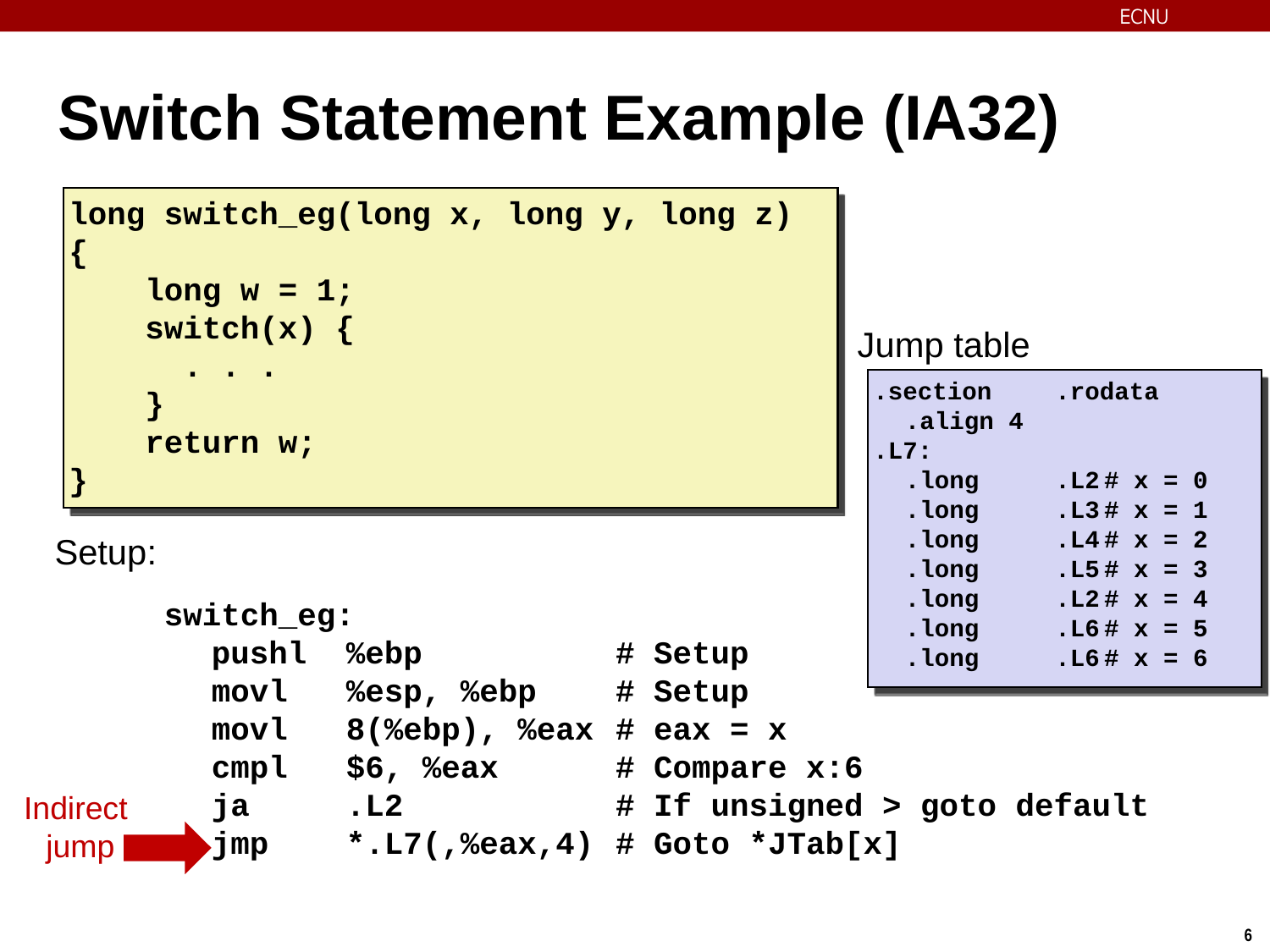

ECNU
# Switch Statement Example (IA32)
long switch_eg(long x, long y, long z)
{
    long w = 1;
    switch(x) {
      . . .
    }
    return w;
}
Jump table
.section	.rodata
	.align 4
.L7:
	.long	.L2	# x = 0
	.long	.L3	# x = 1
	.long	.L4	# x = 2
	.long	.L5	# x = 3
	.long	.L2	# x = 4
	.long	.L6	# x = 5
	.long	.L6	# x = 6
Setup:
switch_eg:
	pushl	%ebp	# Setup
	movl	%esp, %ebp	# Setup
	movl	8(%ebp), %eax	# eax = x
	cmpl	$6, %eax	# Compare x:6
	ja	.L2   	# If unsigned > goto default
	jmp	*.L7(,%eax,4)	# Goto *JTab[x]
Indirect
jump